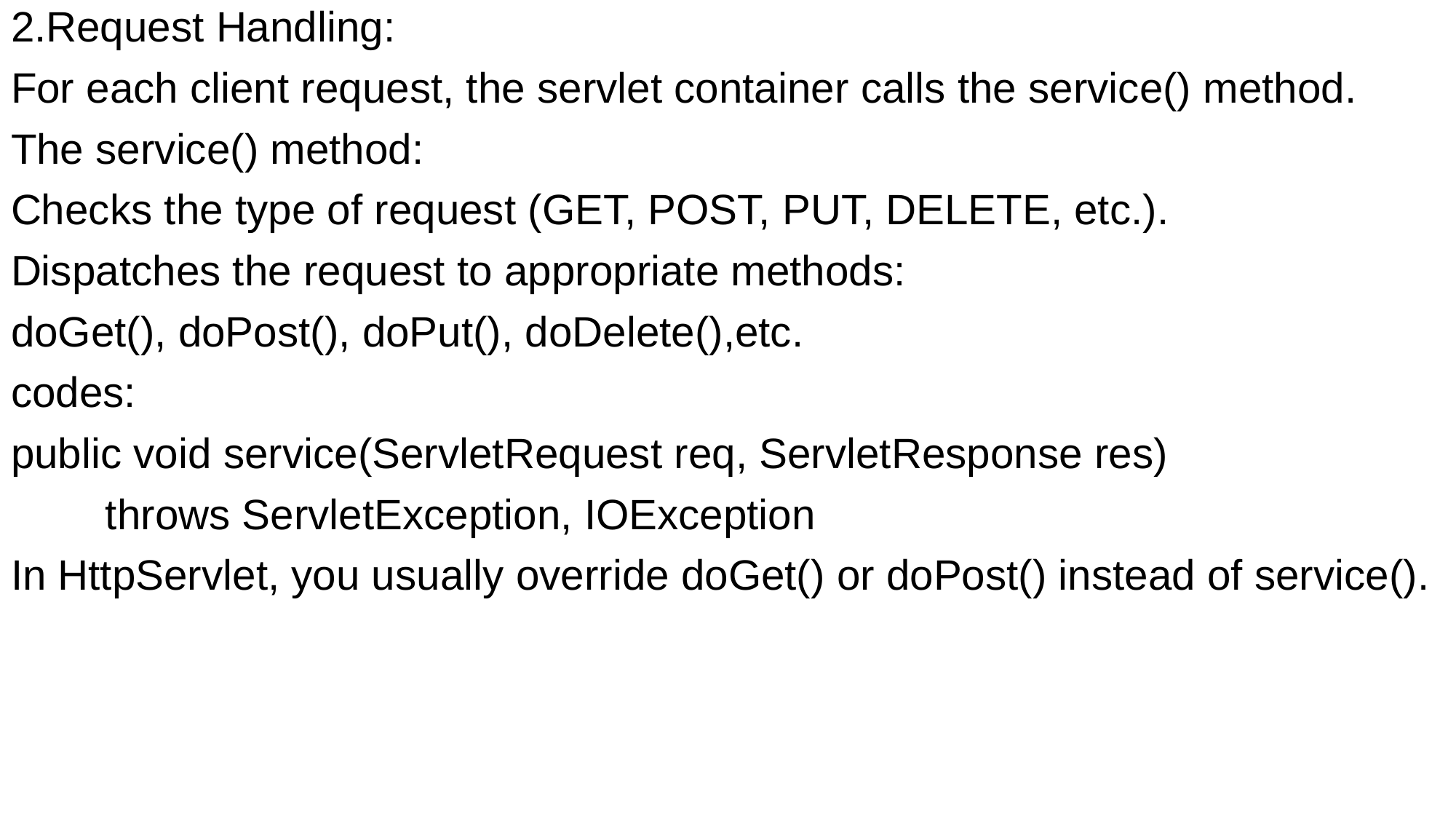

# 2.Request Handling:
For each client request, the servlet container calls the service() method.
The service() method:
Checks the type of request (GET, POST, PUT, DELETE, etc.).
Dispatches the request to appropriate methods:
doGet(), doPost(), doPut(), doDelete(),etc.
codes:
public void service(ServletRequest req, ServletResponse res)
        throws ServletException, IOException
In HttpServlet, you usually override doGet() or doPost() instead of service().